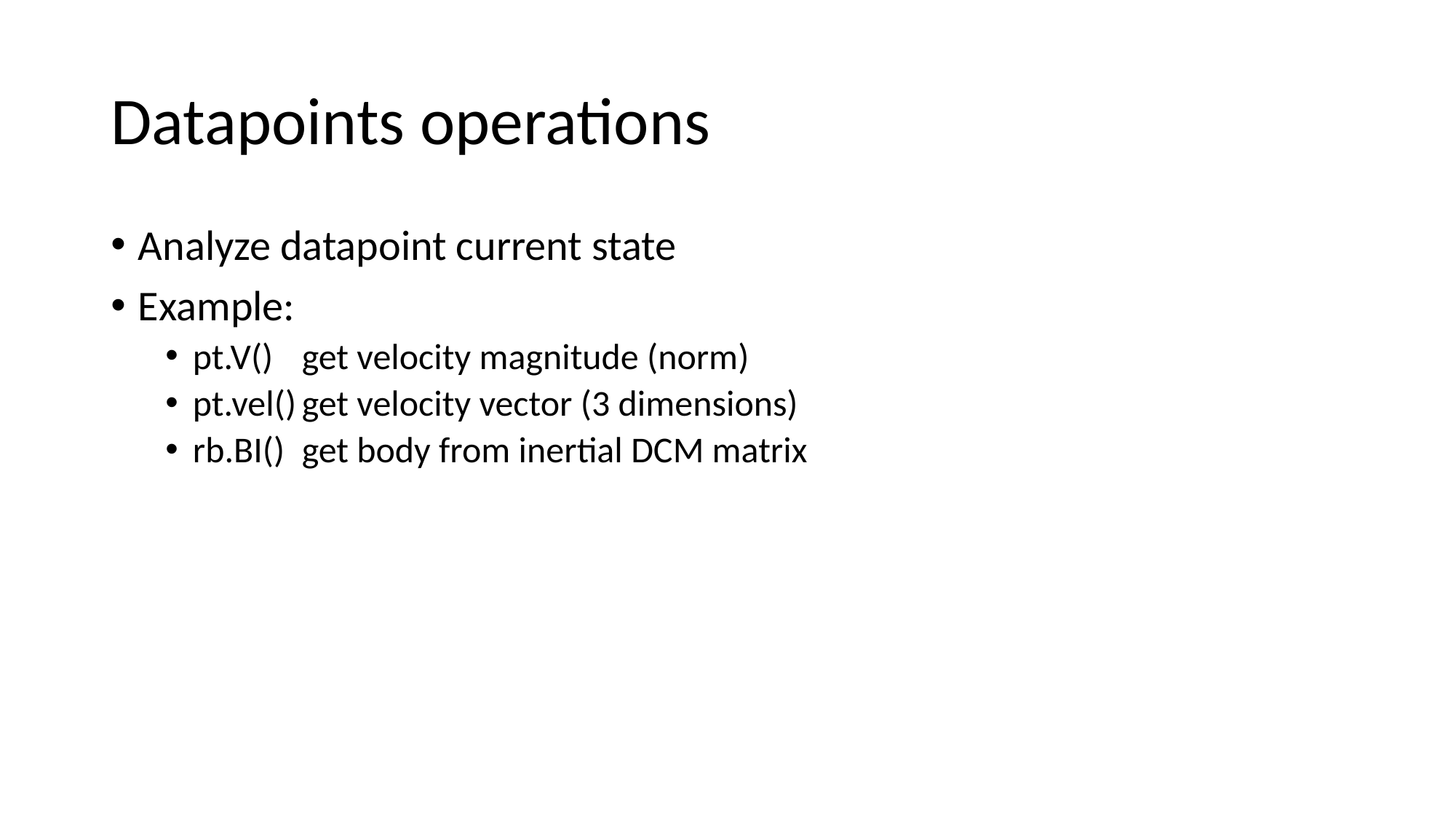

# Datapoints operations
Analyze datapoint current state
Example:
pt.V() 	get velocity magnitude (norm)
pt.vel()	get velocity vector (3 dimensions)
rb.BI()	get body from inertial DCM matrix